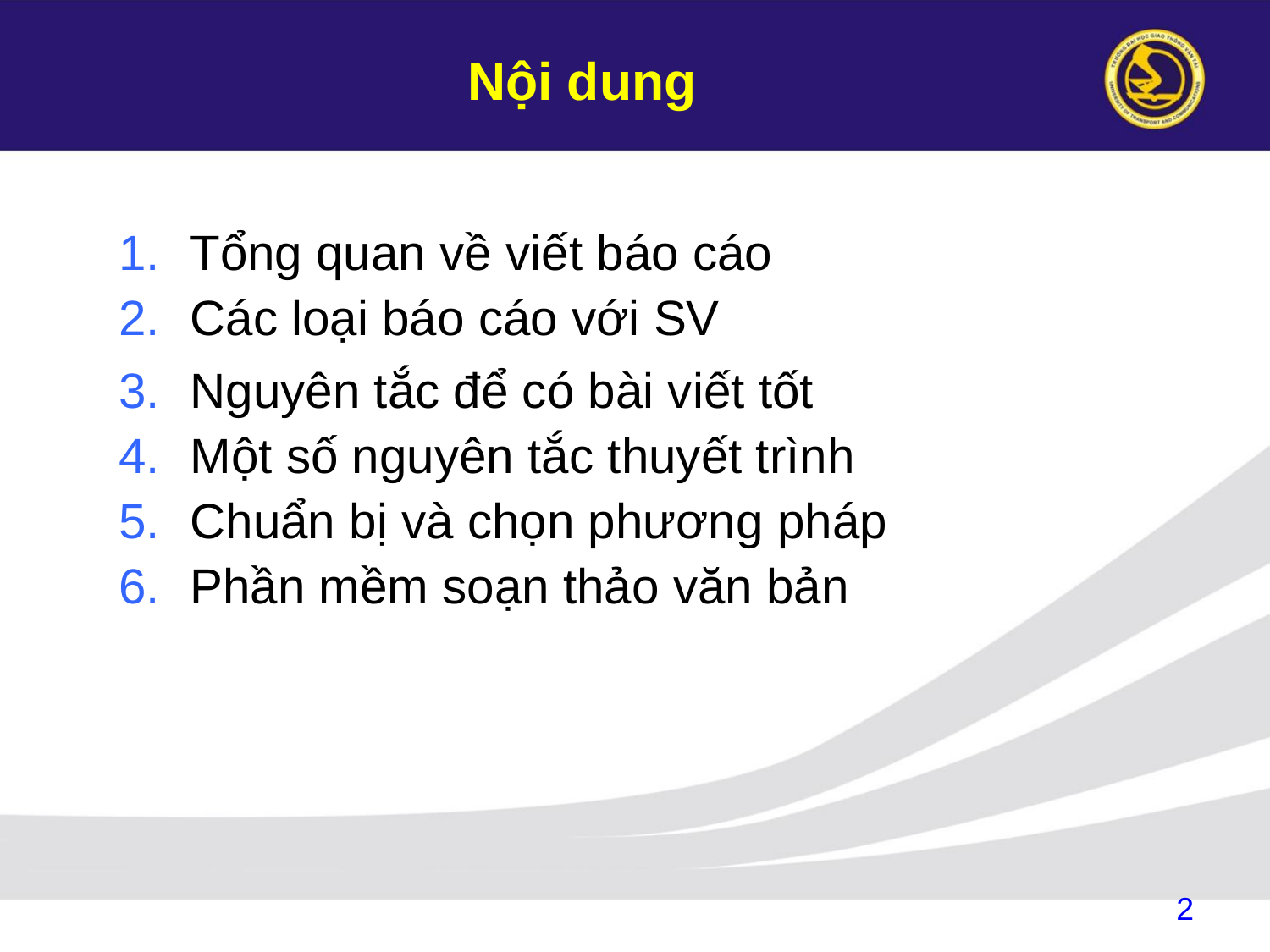

# Nội dung
Tổng quan về viết báo cáo
Các loại báo cáo với SV
Nguyên tắc để có bài viết tốt
Một số nguyên tắc thuyết trình
Chuẩn bị và chọn phương pháp
Phần mềm soạn thảo văn bản

2